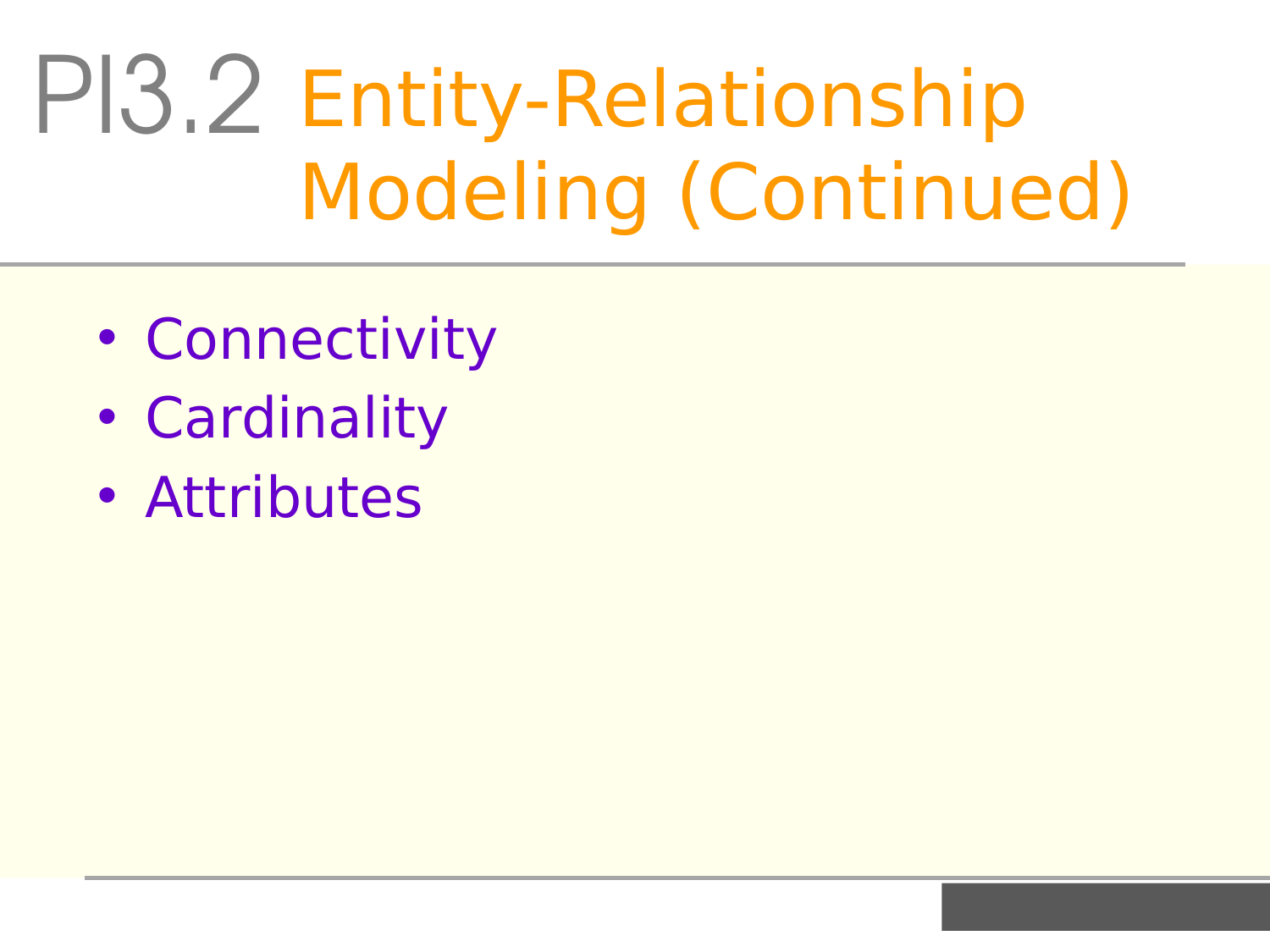

PI3.2
Entity-Relationship Modeling (Continued)
Connectivity
Cardinality
Attributes